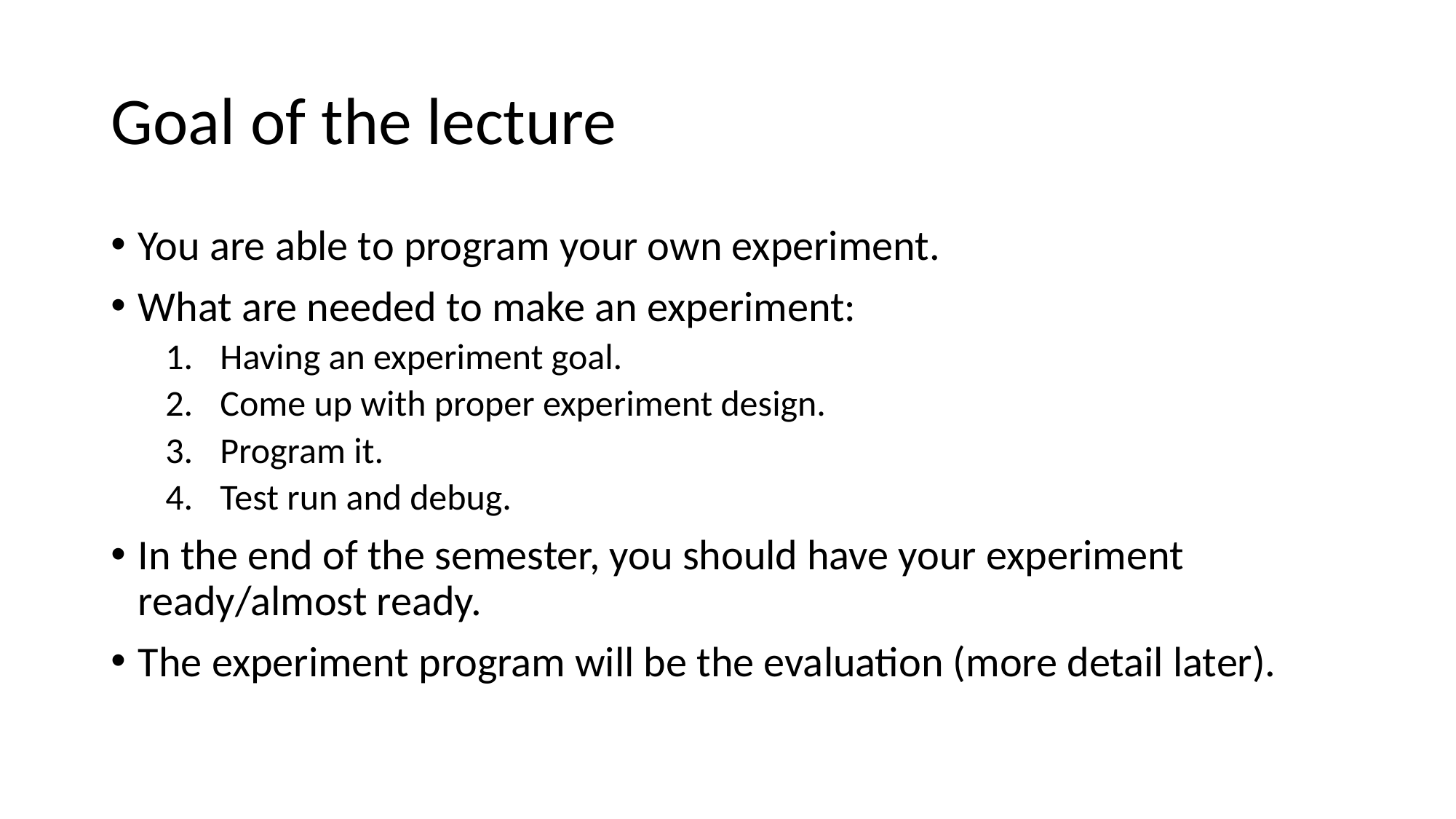

# Goal of the lecture
You are able to program your own experiment.
What are needed to make an experiment:
Having an experiment goal.
Come up with proper experiment design.
Program it.
Test run and debug.
In the end of the semester, you should have your experiment ready/almost ready.
The experiment program will be the evaluation (more detail later).